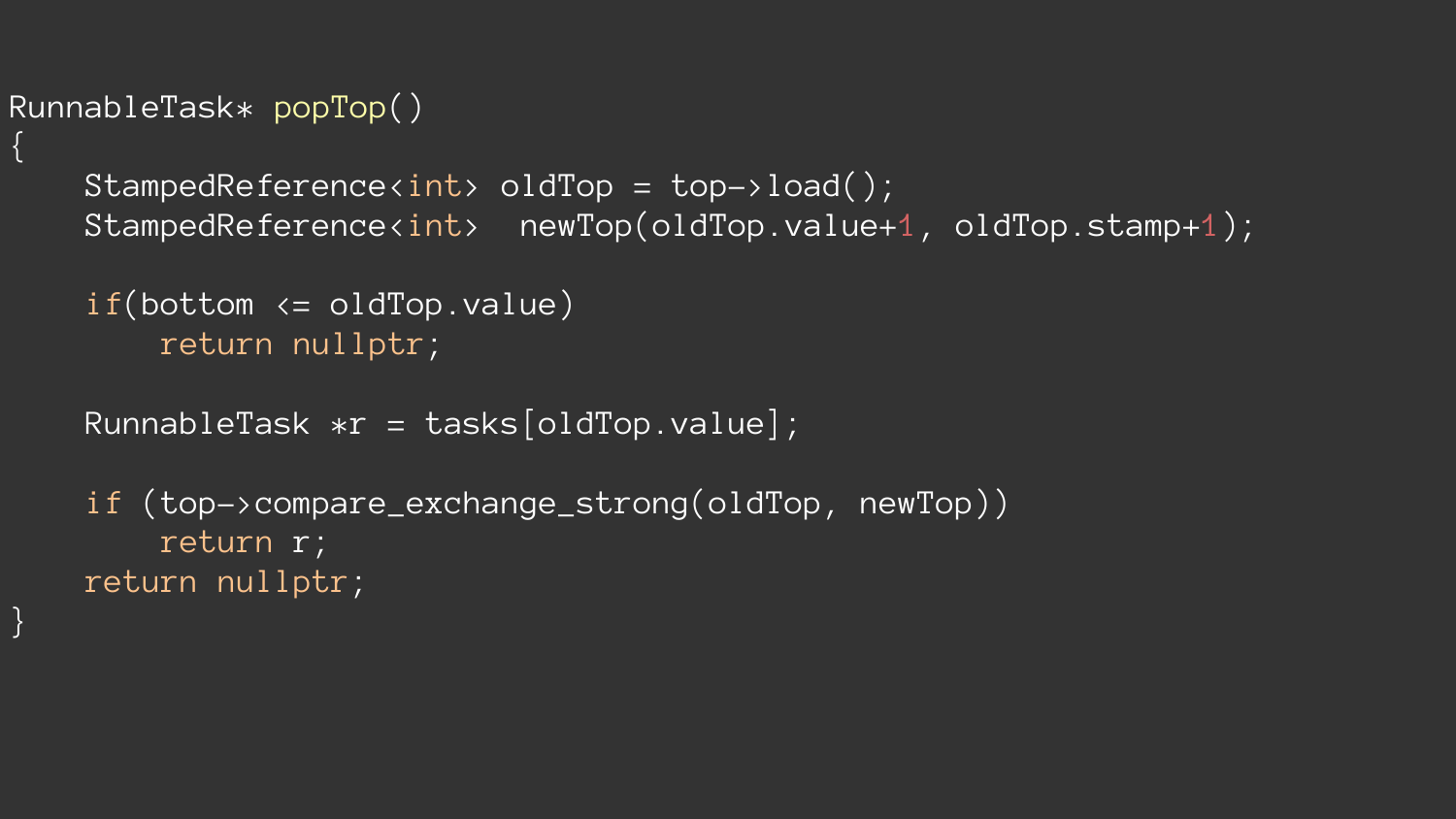

| RunnableTask\* popTop() { StampedReference<int> oldTop = top->load(); StampedReference<int> newTop(oldTop.value+1, oldTop.stamp+1); if(bottom <= oldTop.value) return nullptr; RunnableTask \*r = tasks[oldTop.value]; if (top->compare\_exchange\_strong(oldTop, newTop)) return r; return nullptr; } |
| --- |